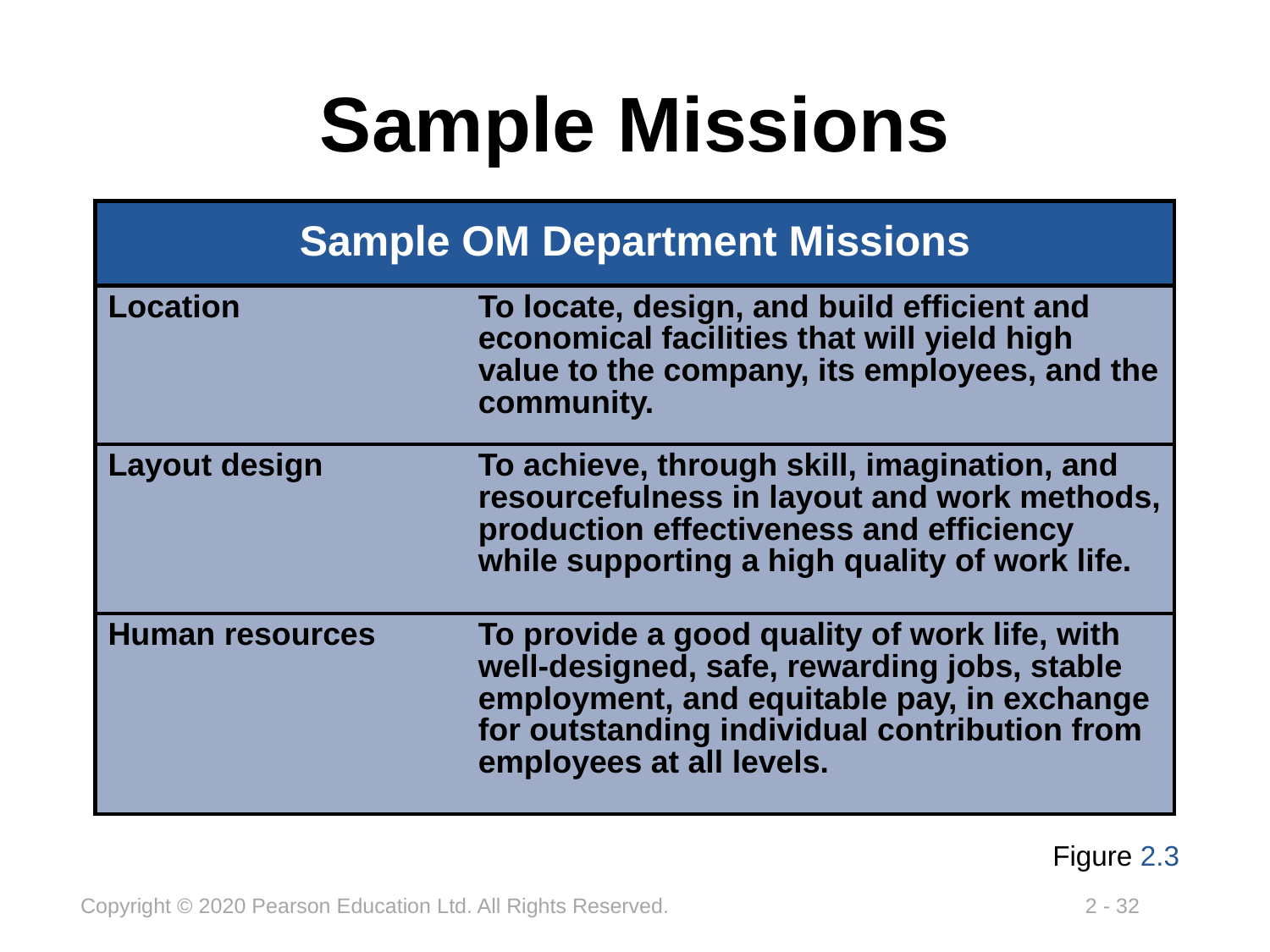

# Sample Missions
| Sample OM Department Missions |  |
| --- | --- |
| Location | To locate, design, and build efficient and economical facilities that will yield high value to the company, its employees, and the community. |
| Layout design | To achieve, through skill, imagination, and resourcefulness in layout and work methods, production effectiveness and efficiency while supporting a high quality of work life. |
| Human resources | To provide a good quality of work life, with well-designed, safe, rewarding jobs, stable employment, and equitable pay, in exchange for outstanding individual contribution from employees at all levels. |
Figure 2.3